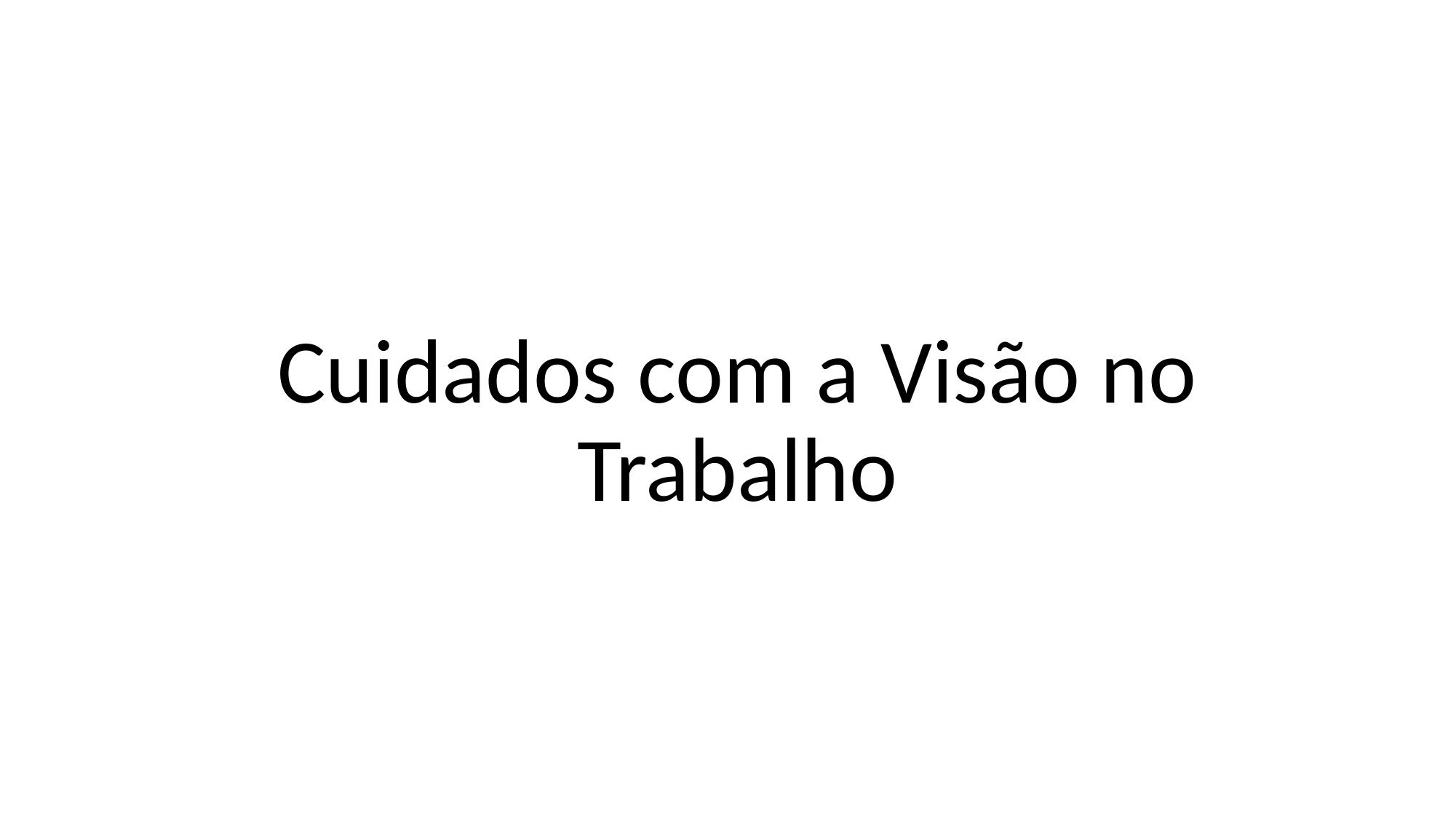

# Cuidados com a Visão no Trabalho